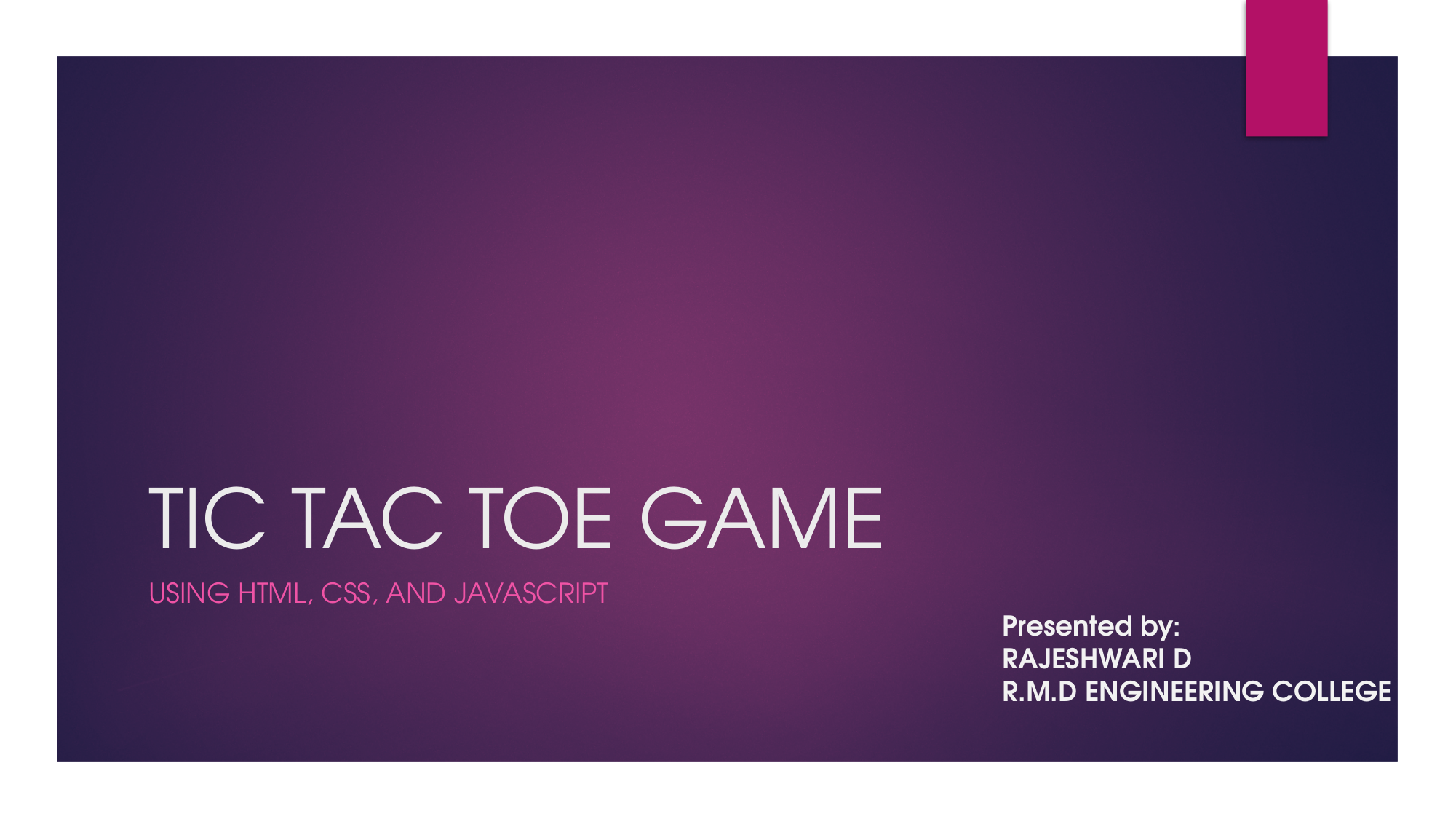

# TIC TAC TOE GAME
Using HTML, CSS, and JavaScript
Presented by:
RAJESHWARI D
R.M.D ENGINEERING COLLEGE